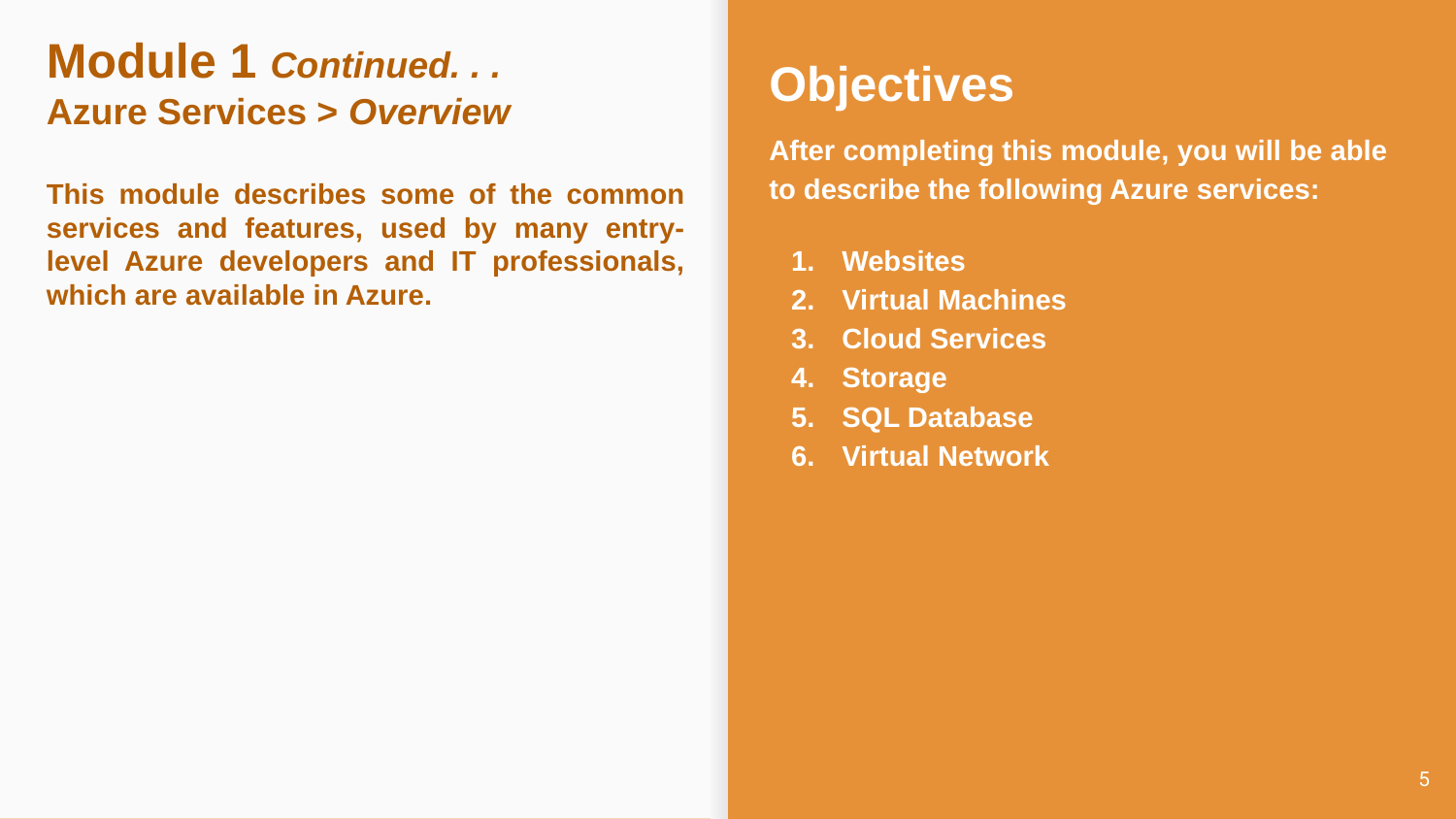

# Module 1 Continued. . .
Azure Services > Overview

This module describes some of the common services and features, used by many entry-level Azure developers and IT professionals, which are available in Azure.

Objectives
After completing this module, you will be able to describe the following Azure services:
Websites
Virtual Machines
Cloud Services
Storage
SQL Database
Virtual Network

5